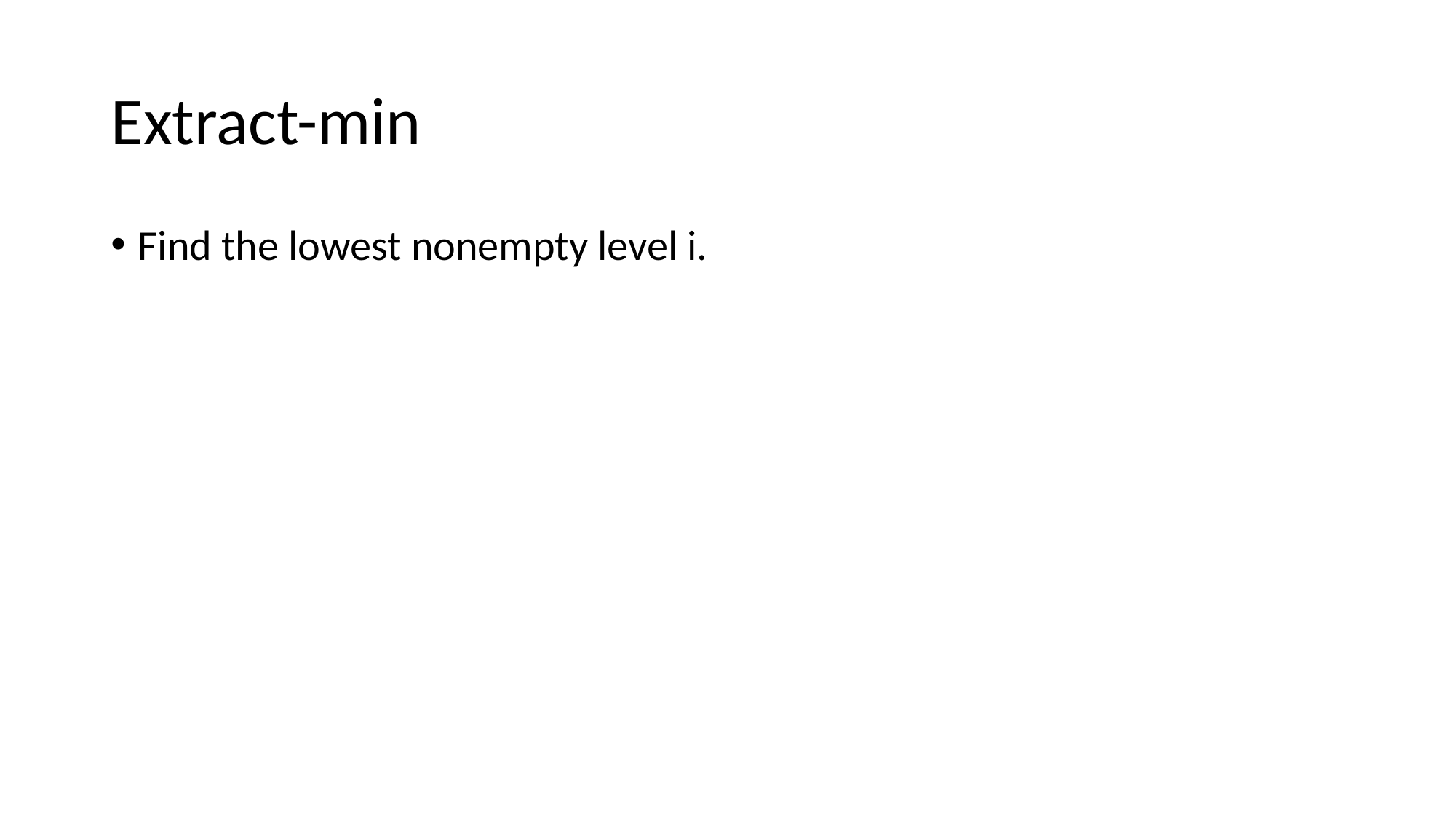

# Extract-min
Find the lowest nonempty level i.